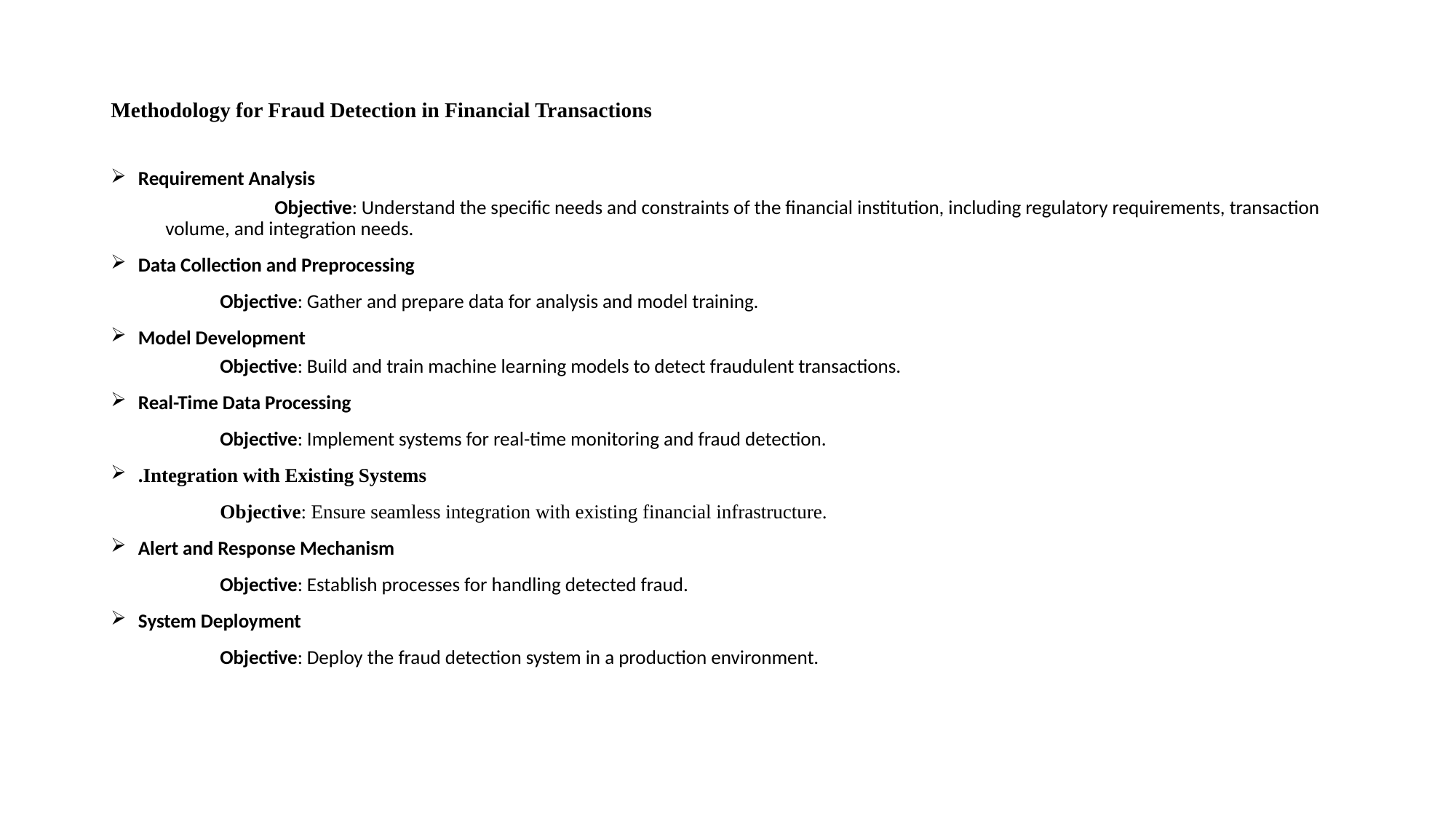

# Methodology for Fraud Detection in Financial Transactions
Requirement Analysis
	Objective: Understand the specific needs and constraints of the financial institution, including regulatory requirements, transaction volume, and integration needs.
Data Collection and Preprocessing
	Objective: Gather and prepare data for analysis and model training.
Model Development
Objective: Build and train machine learning models to detect fraudulent transactions.
Real-Time Data Processing
	Objective: Implement systems for real-time monitoring and fraud detection.
.Integration with Existing Systems
	Objective: Ensure seamless integration with existing financial infrastructure.
Alert and Response Mechanism
	Objective: Establish processes for handling detected fraud.
System Deployment
	Objective: Deploy the fraud detection system in a production environment.